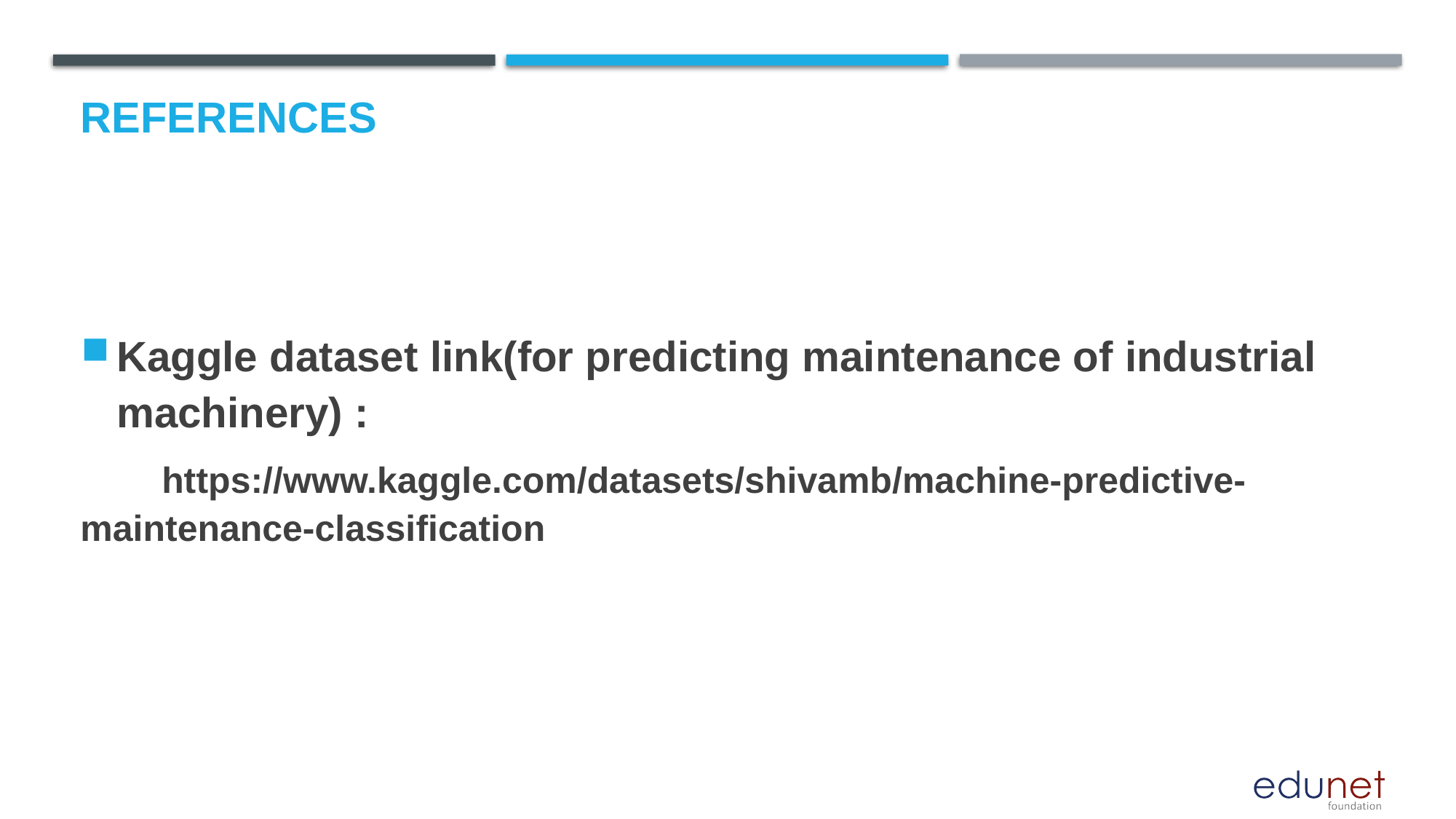

# References

Kaggle dataset link(for predicting maintenance of industrial machinery) :
        https://www.kaggle.com/datasets/shivamb/machine-predictive-maintenance-classification